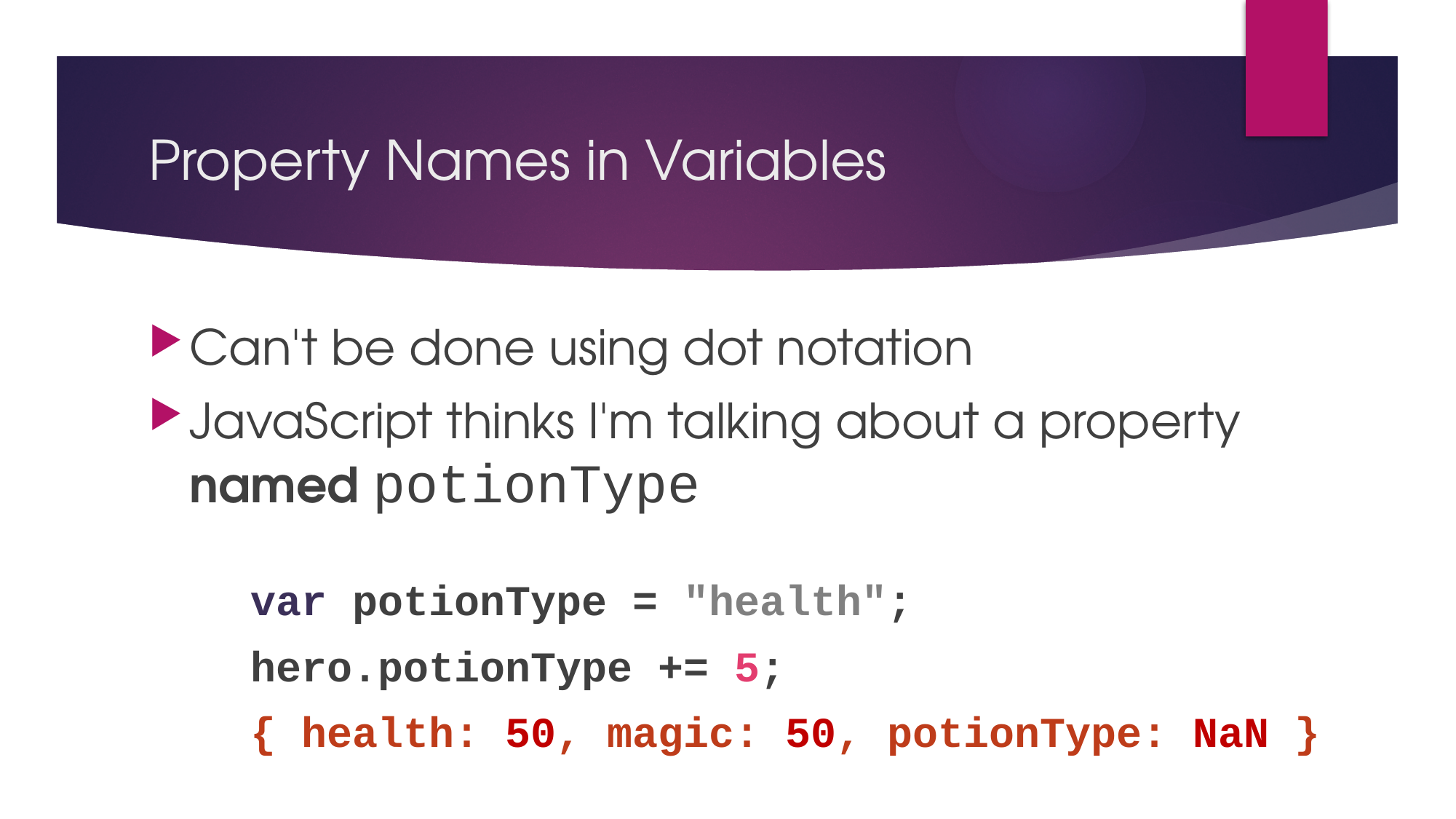

# Property Names in Variables
Can't be done using dot notation
JavaScript thinks I'm talking about a property named potionType

    var potionType = "health";
    hero.potionType += 5;
    { health: 50, magic: 50, potionType: NaN }